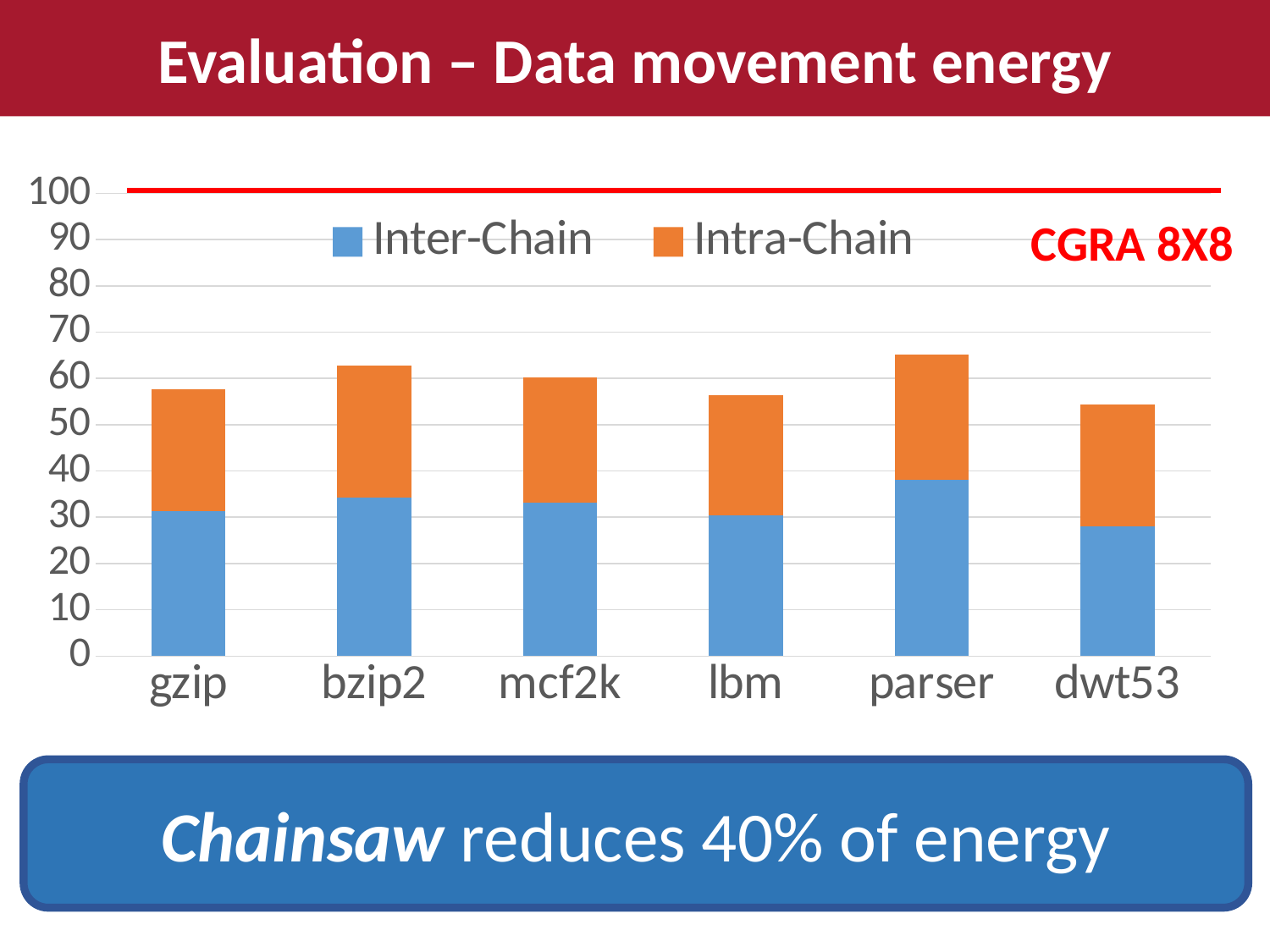

Evaluation – Data movement energy

### Chart

| Category | Inter-Chain | Intra-Chain |
|---|---|---|
| gzip | 31.283422459893046 | 26.36363636363636 |
| bzip2 | 34.21487603305785 | 28.628099173553718 |
| mcf2k | 33.23863636363637 | 27.045454545454543 |
| lbm | 30.474788369525214 | 25.97718071402282 |
| parser | 38.05496828752643 | 27.167019027484145 |
| dwt53 | 28.05194805194805 | 26.38961038961039 |
CGRA 8X8
Chainsaw reduces 40% of energy
18